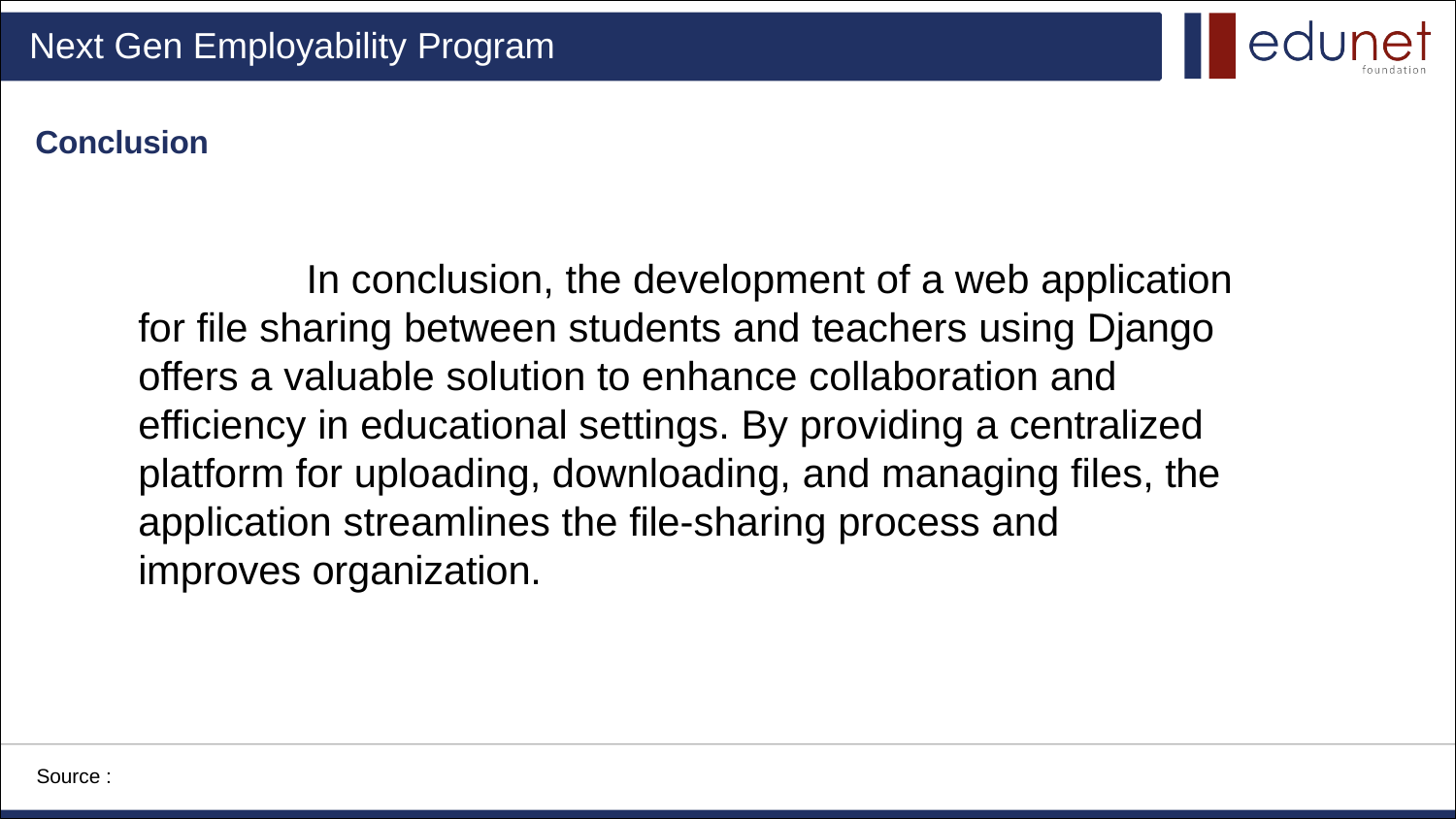

# Next Gen Employability Program
Conclusion

In conclusion, the development of a web application for file sharing between students and teachers using Django offers a valuable solution to enhance collaboration and efficiency in educational settings. By providing a centralized platform for uploading, downloading, and managing files, the application streamlines the file-sharing process and improves organization.

Source :